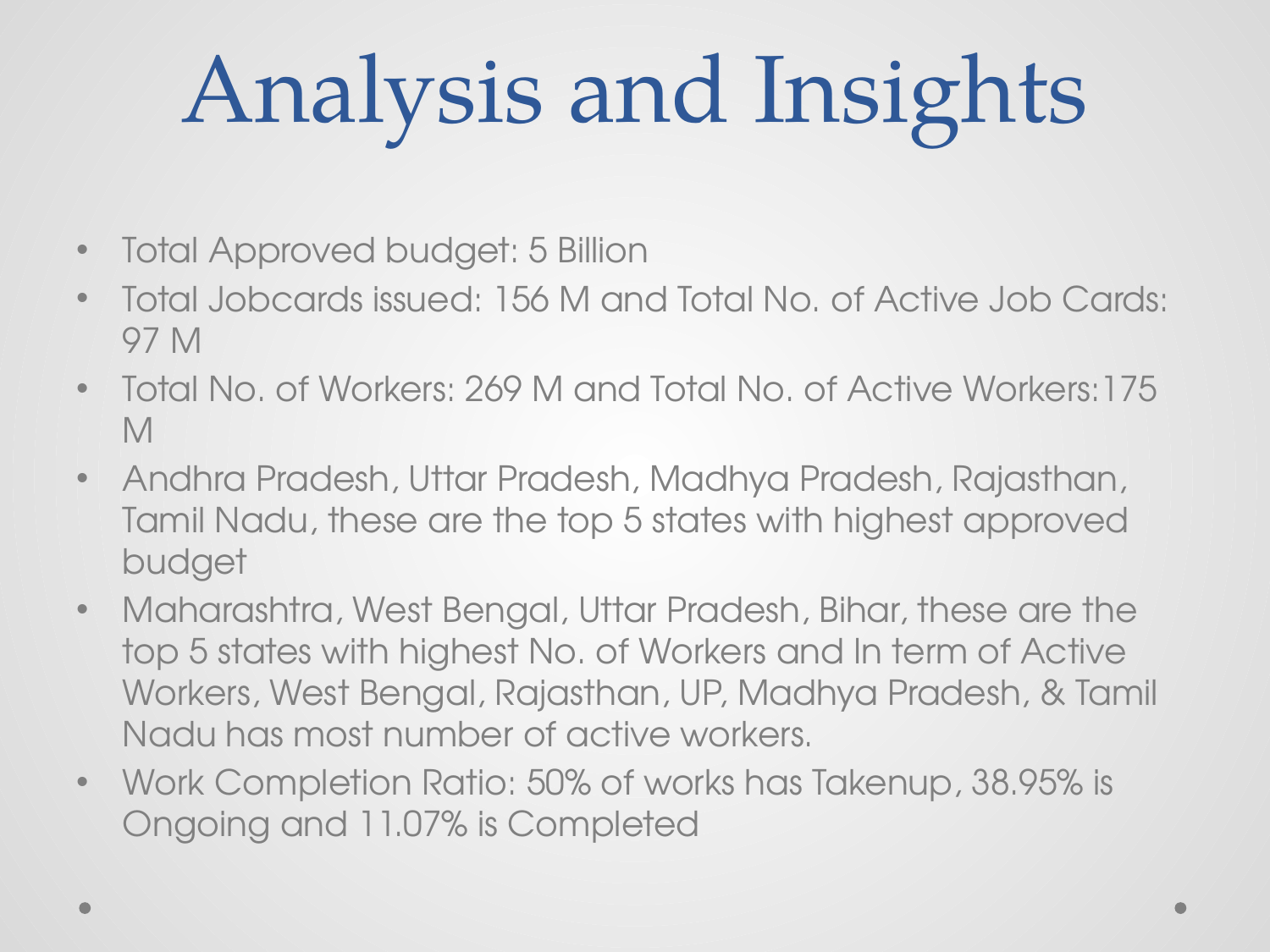

# Analysis and Insights
Total Approved budget: 5 Billion
Total Jobcards issued: 156 M and Total No. of Active Job Cards: 97 M
Total No. of Workers: 269 M and Total No. of Active Workers:175 M
Andhra Pradesh, Uttar Pradesh, Madhya Pradesh, Rajasthan, Tamil Nadu, these are the top 5 states with highest approved budget
Maharashtra, West Bengal, Uttar Pradesh, Bihar, these are the top 5 states with highest No. of Workers and In term of Active Workers, West Bengal, Rajasthan, UP, Madhya Pradesh, & Tamil Nadu has most number of active workers.
Work Completion Ratio: 50% of works has Takenup, 38.95% is Ongoing and 11.07% is Completed